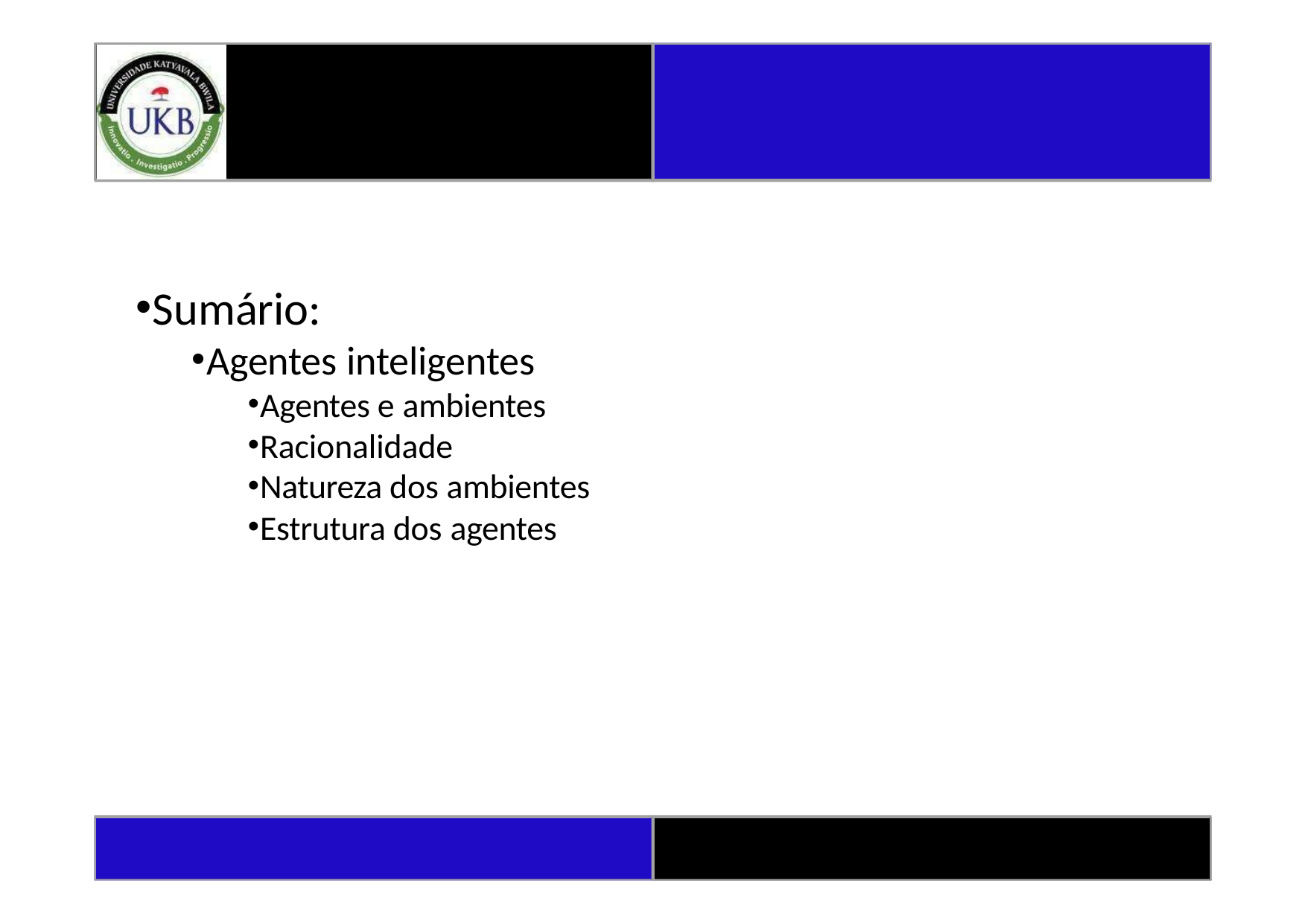

Sumário:
Agentes inteligentes
Agentes e ambientes
Racionalidade
Natureza dos ambientes
Estrutura dos agentes